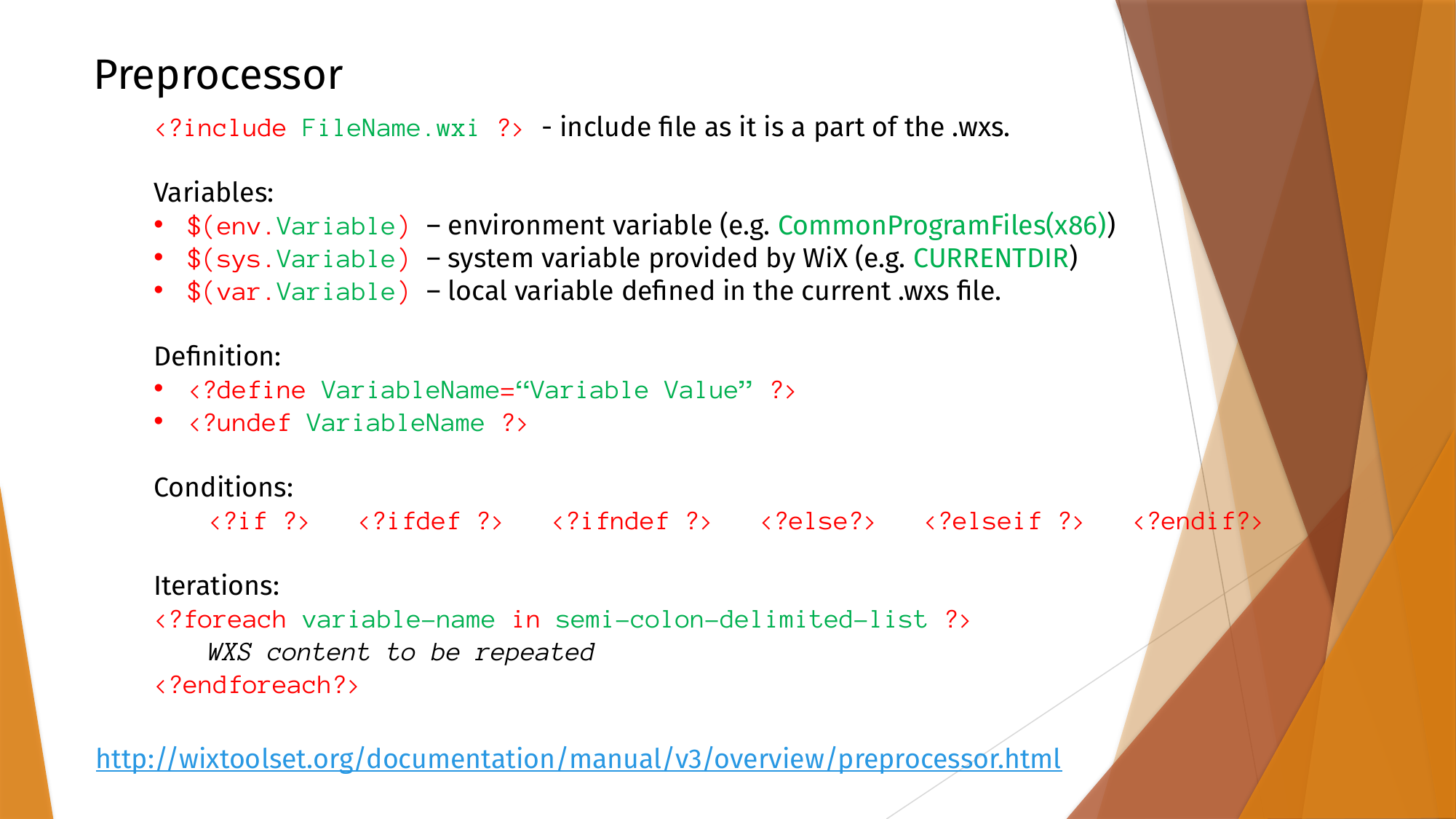

Preprocessor
<?include FileName.wxi ?> - include file as it is a part of the .wxs.

Variables:
$(env.Variable) – environment variable (e.g. CommonProgramFiles(x86))
$(sys.Variable) – system variable provided by WiX (e.g. CURRENTDIR)
$(var.Variable) – local variable defined in the current .wxs file.

Definition:
<?define VariableName=“Variable Value” ?>
<?undef VariableName ?>

Conditions:
<?if ?>   <?ifdef ?>   <?ifndef ?>   <?else?>   <?elseif ?>   <?endif?>

Iterations:
<?foreach variable-name in semi-colon-delimited-list ?>
WXS content to be repeated
<?endforeach?>
http://wixtoolset.org/documentation/manual/v3/overview/preprocessor.html